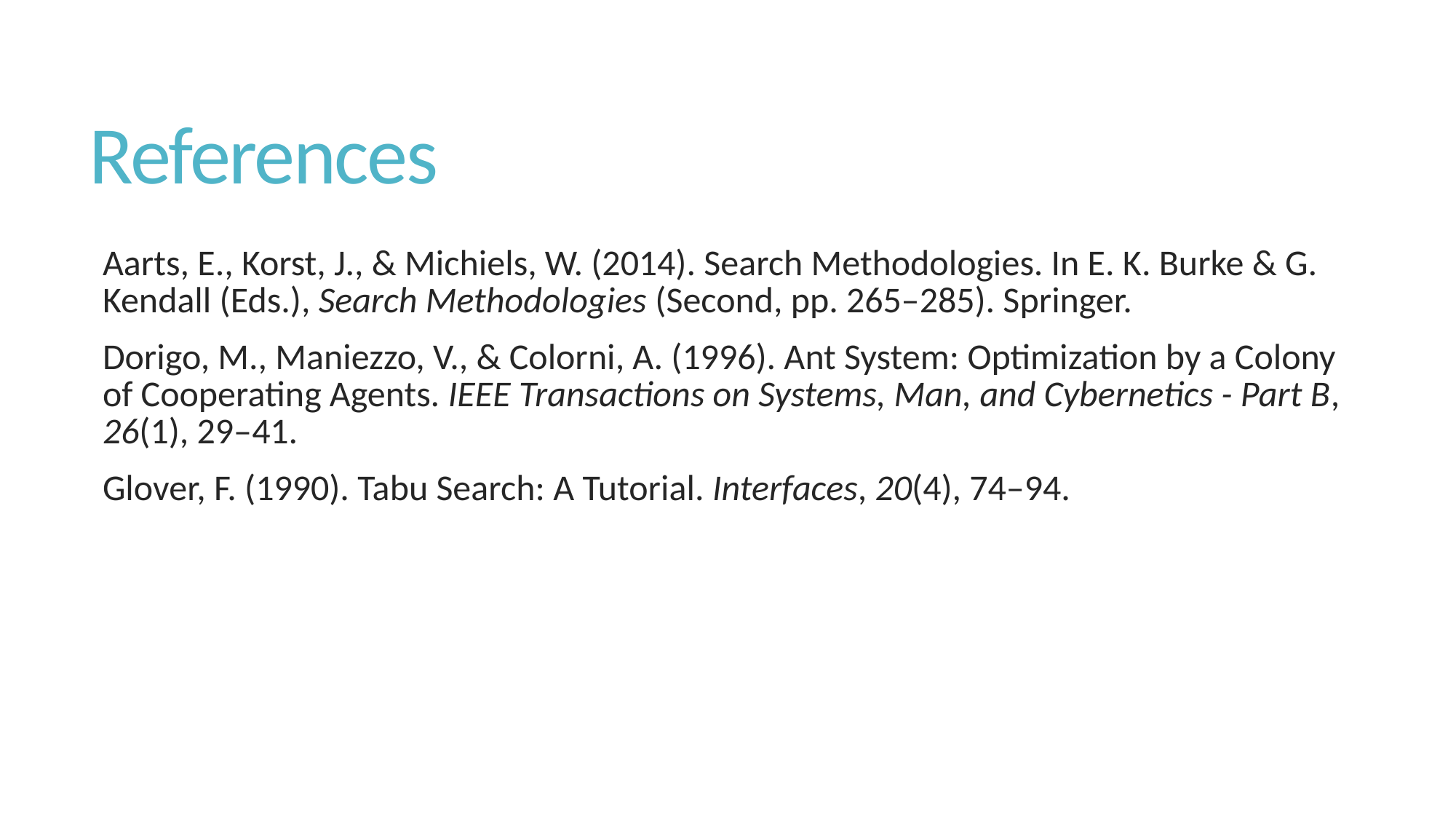

# References
Aarts, E., Korst, J., & Michiels, W. (2014). Search Methodologies. In E. K. Burke & G. Kendall (Eds.), Search Methodologies (Second, pp. 265–285). Springer.
Dorigo, M., Maniezzo, V., & Colorni, A. (1996). Ant System: Optimization by a Colony of Cooperating Agents. IEEE Transactions on Systems, Man, and Cybernetics - Part B, 26(1), 29–41.
Glover, F. (1990). Tabu Search: A Tutorial. Interfaces, 20(4), 74–94.